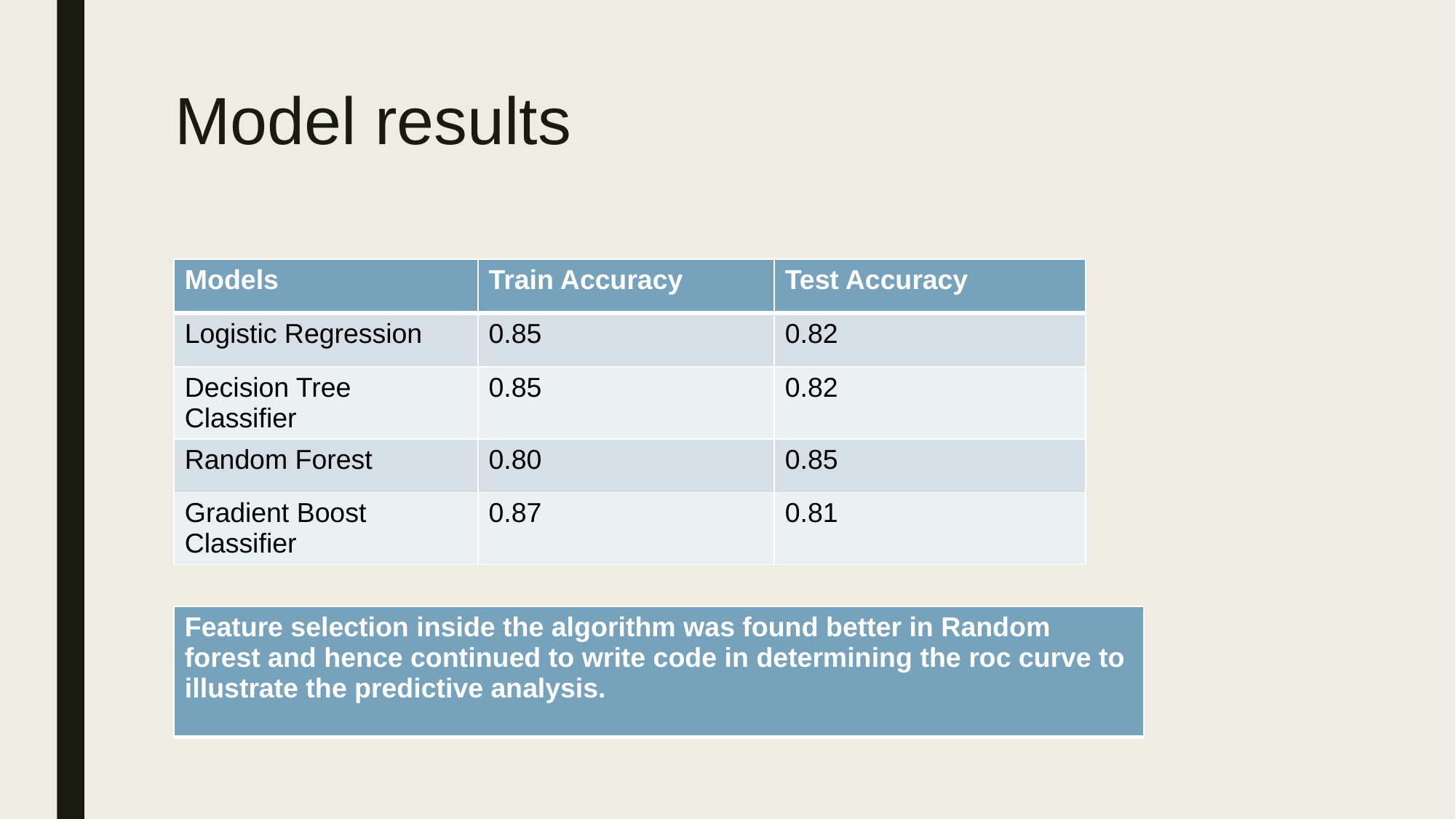

# Model results
| Models | Train Accuracy | Test Accuracy |
| --- | --- | --- |
| Logistic Regression | 0.85 | 0.82 |
| Decision Tree Classifier | 0.85 | 0.82 |
| Random Forest | 0.80 | 0.85 |
| Gradient Boost Classifier | 0.87 | 0.81 |
| Feature selection inside the algorithm was found better in Random forest and hence continued to write code in determining the roc curve to illustrate the predictive analysis. |
| --- |